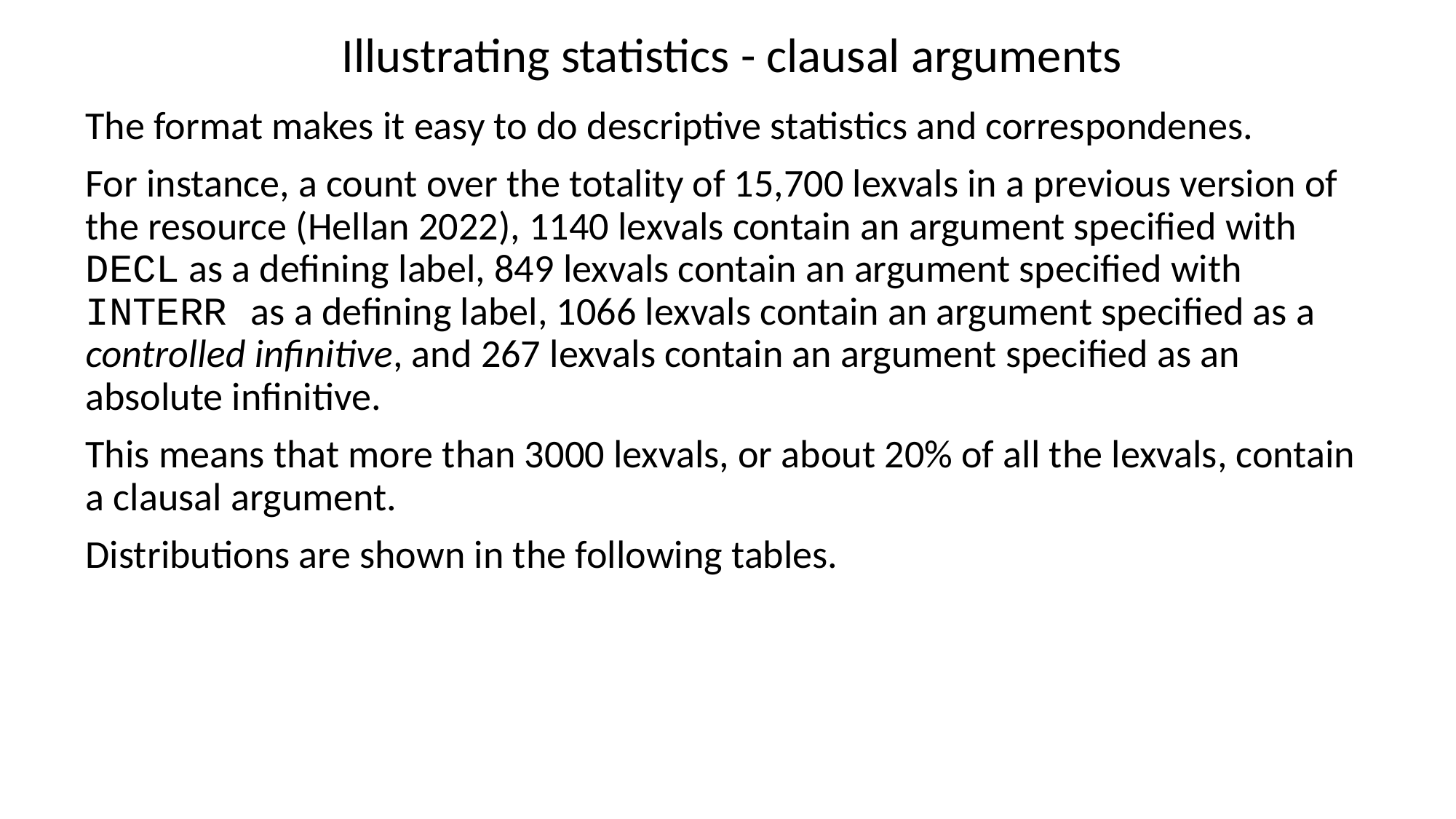

# Illustrating statistics - clausal arguments

The format makes it easy to do descriptive statistics and correspondenes.
For instance, a count over the totality of 15,700 lexvals in a previous version of the resource (Hellan 2022), 1140 lexvals contain an argument specified with DECL as a defining label, 849 lexvals contain an argument specified with INTERR as a defining label, 1066 lexvals contain an argument specified as a controlled infinitive, and 267 lexvals contain an argument specified as an absolute infinitive.
This means that more than 3000 lexvals, or about 20% of all the lexvals, contain a clausal argument.
Distributions are shown in the following tables.